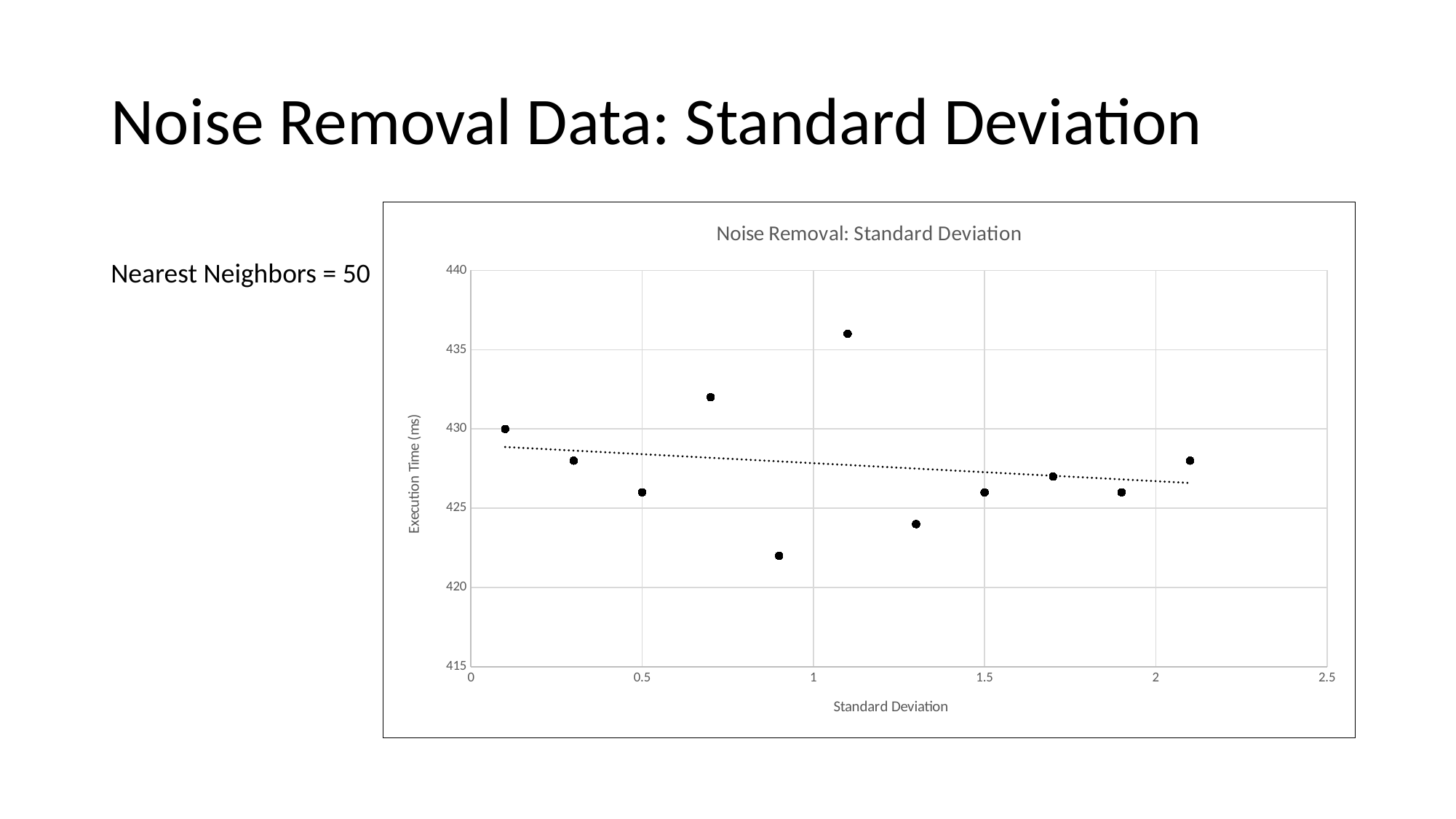

# Noise Removal Data: Standard Deviation

### Chart: Noise Removal: Standard Deviation

| Category | Noise Removal Filter: Standard Deviation |
|---|---|
Nearest Neighbors = 50